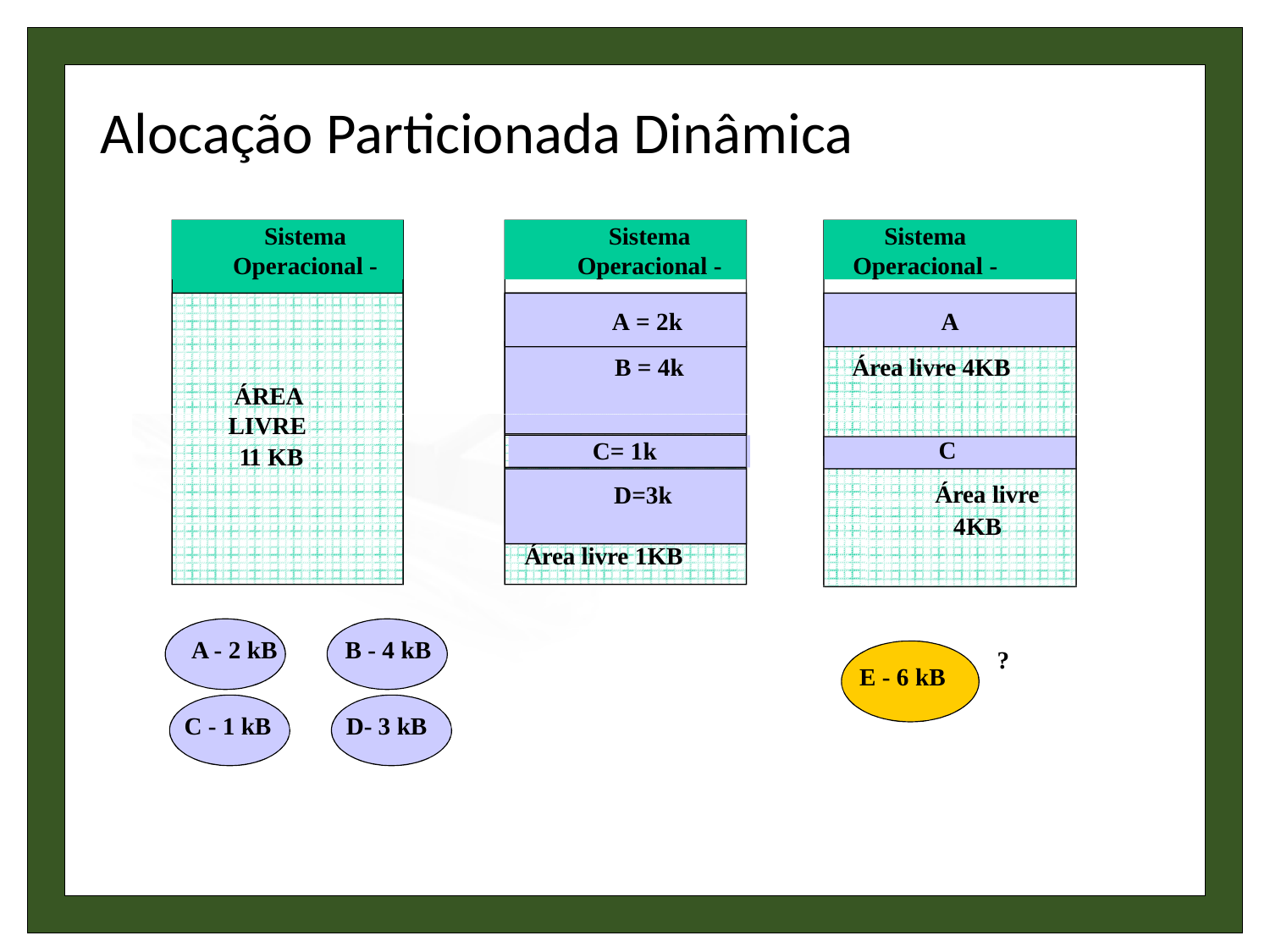

# Alocação Particionada Dinâmica

Sistema
Operacional -
Sistema
Operacional -
Sistema
Operacional -

A = 2k
A

B = 4k
Área livre 4KB
ÁREA  LIVRE
11 KB

C
C= 1k

Área livre  4KB
D=3k
Área livre 1KB

A - 2 kB
B - 4 kB

?
E - 6 kB

C - 1 kB
D- 3 kB